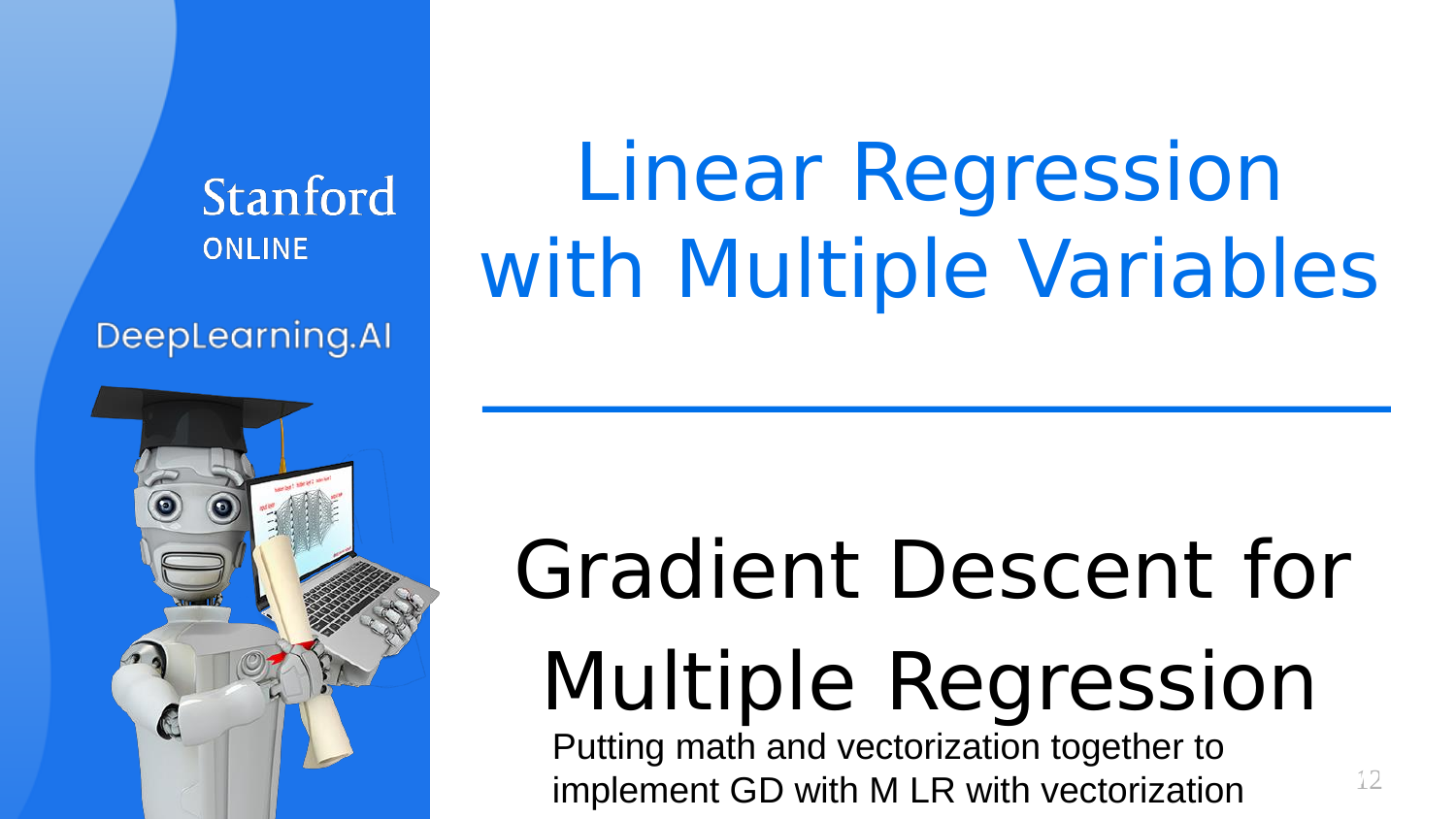

# Linear Regression with Multiple Variables
Gradient Descent for Multiple Regression
Putting math and vectorization together to
implement GD with M LR with vectorization
Andrew Ng
12